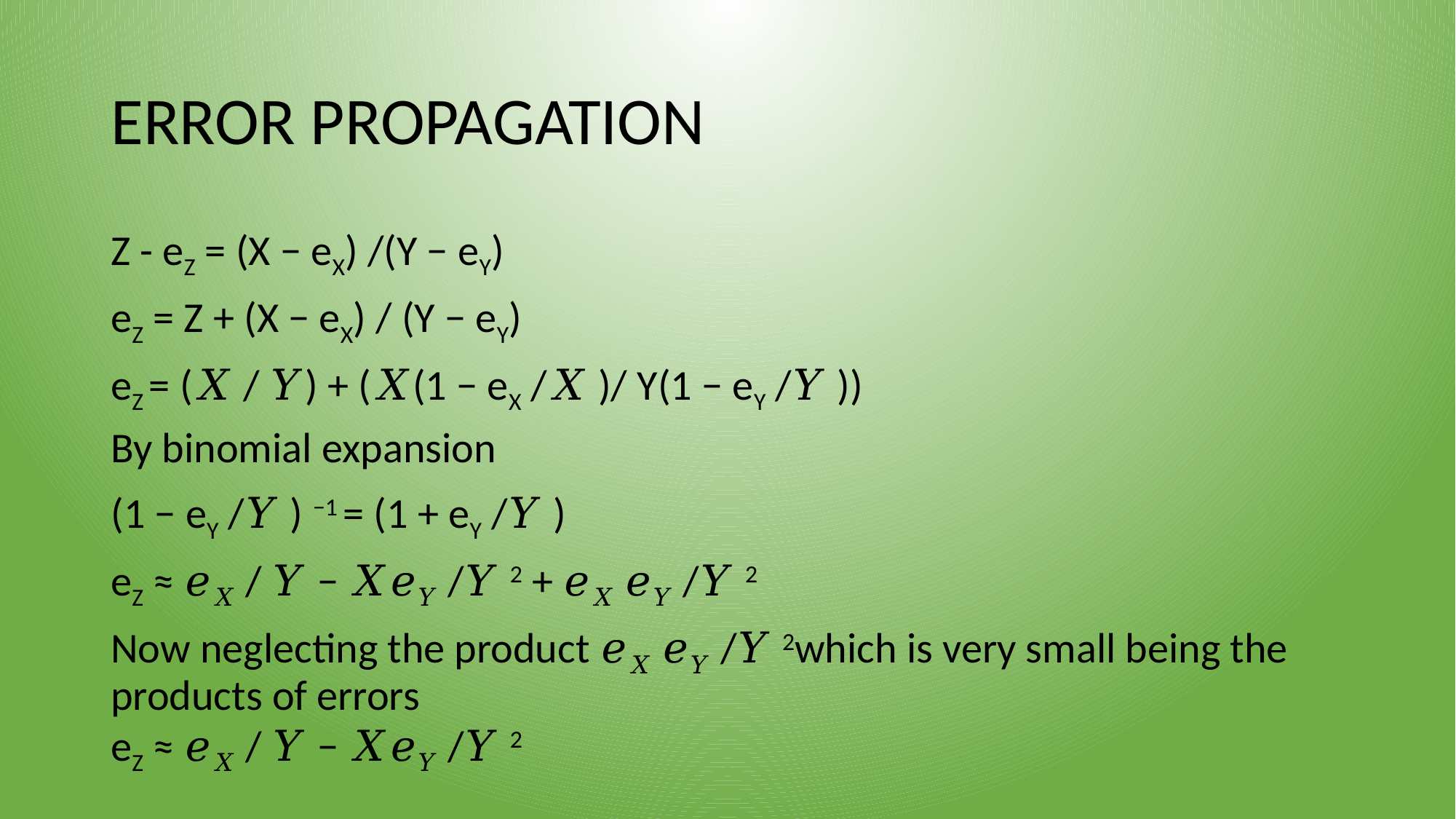

# ERROR PROPAGATION
Z - eZ = (X − eX) /(Y − eY)
eZ = Z + (X − eX) / (Y − eY)
eZ = (𝑋 / 𝑌) + (𝑋(1 − eX /𝑋 )/ Y(1 − eY /𝑌 ))
By binomial expansion
(1 − eY /𝑌 ) −1 = (1 + eY /𝑌 )
eZ ≈ 𝑒𝑋 / 𝑌 − 𝑋𝑒𝑌 /𝑌 2 + 𝑒𝑋 𝑒𝑌 /𝑌 2
Now neglecting the product 𝑒𝑋 𝑒𝑌 /𝑌 2which is very small being the products of errors
eZ ≈ 𝑒𝑋 / 𝑌 − 𝑋𝑒𝑌 /𝑌 2